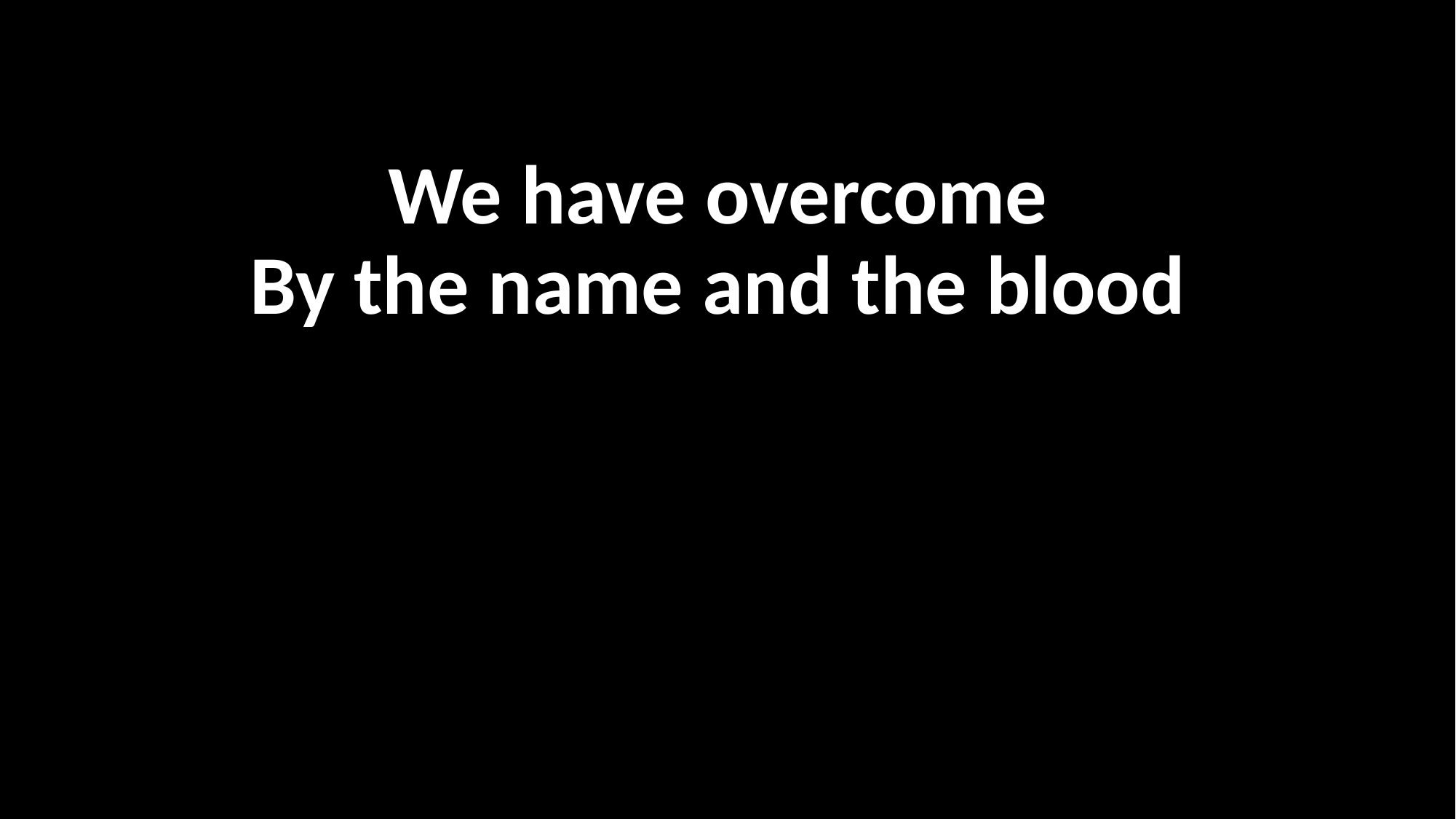

We have overcome
By the name and the blood
#